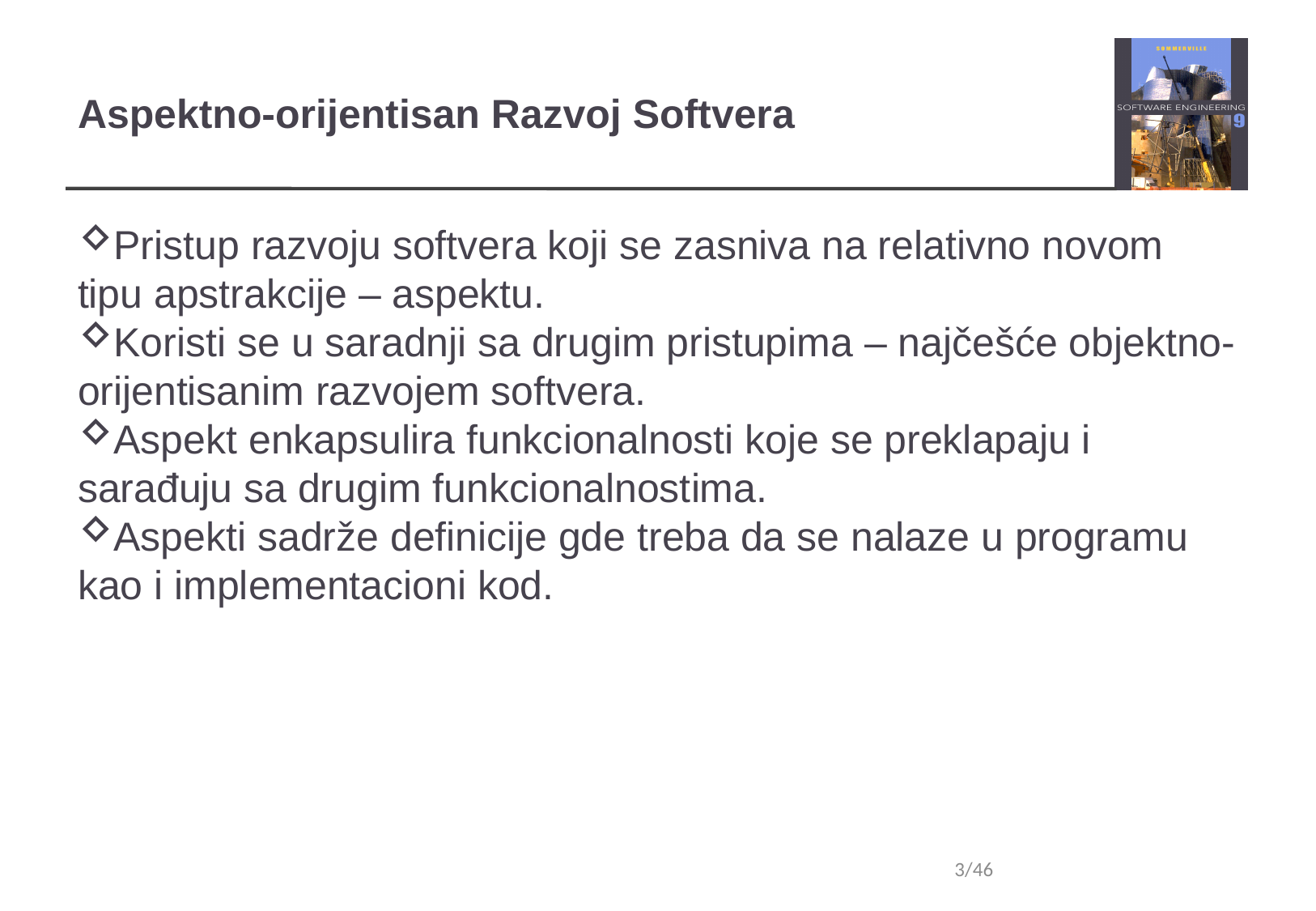

Aspektno-orijentisan Razvoj Softvera
Pristup razvoju softvera koji se zasniva na relativno novom tipu apstrakcije – aspektu.
Koristi se u saradnji sa drugim pristupima – najčešće objektno-orijentisanim razvojem softvera.
Aspekt enkapsulira funkcionalnosti koje se preklapaju i sarađuju sa drugim funkcionalnostima.
Aspekti sadrže definicije gde treba da se nalaze u programu kao i implementacioni kod.
3/46